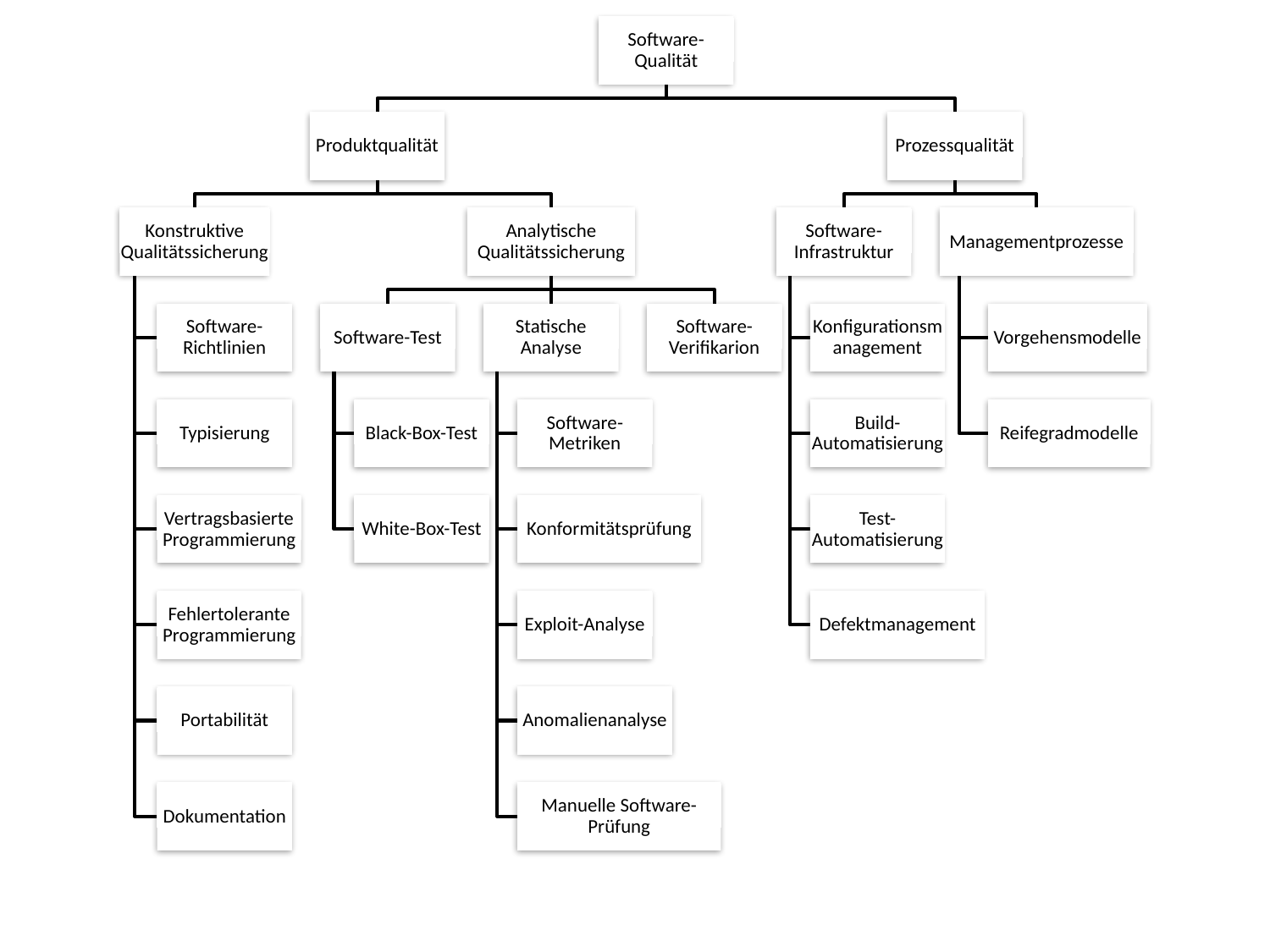

Software-Qualität
Produktqualität
Konstruktive Qualitätssicherung
Software-Richtlinien
Typisierung
Vertragsbasierte Programmierung
Fehlertolerante Programmierung
Portabilität
Dokumentation
Analytische Qualitätssicherung
Software-Test
Black-Box-Test
White-Box-Test
Statische Analyse
Software-Metriken
Konformitätsprüfung
Exploit-Analyse
Anomalienanalyse
Manuelle Software-Prüfung
Software-Verifikarion
Prozessqualität
Software-Infrastruktur
Konfigurationsmanagement
Build-Automatisierung
Test-Automatisierung
Defektmanagement
Managementprozesse
Vorgehensmodelle
Reifegradmodelle
#